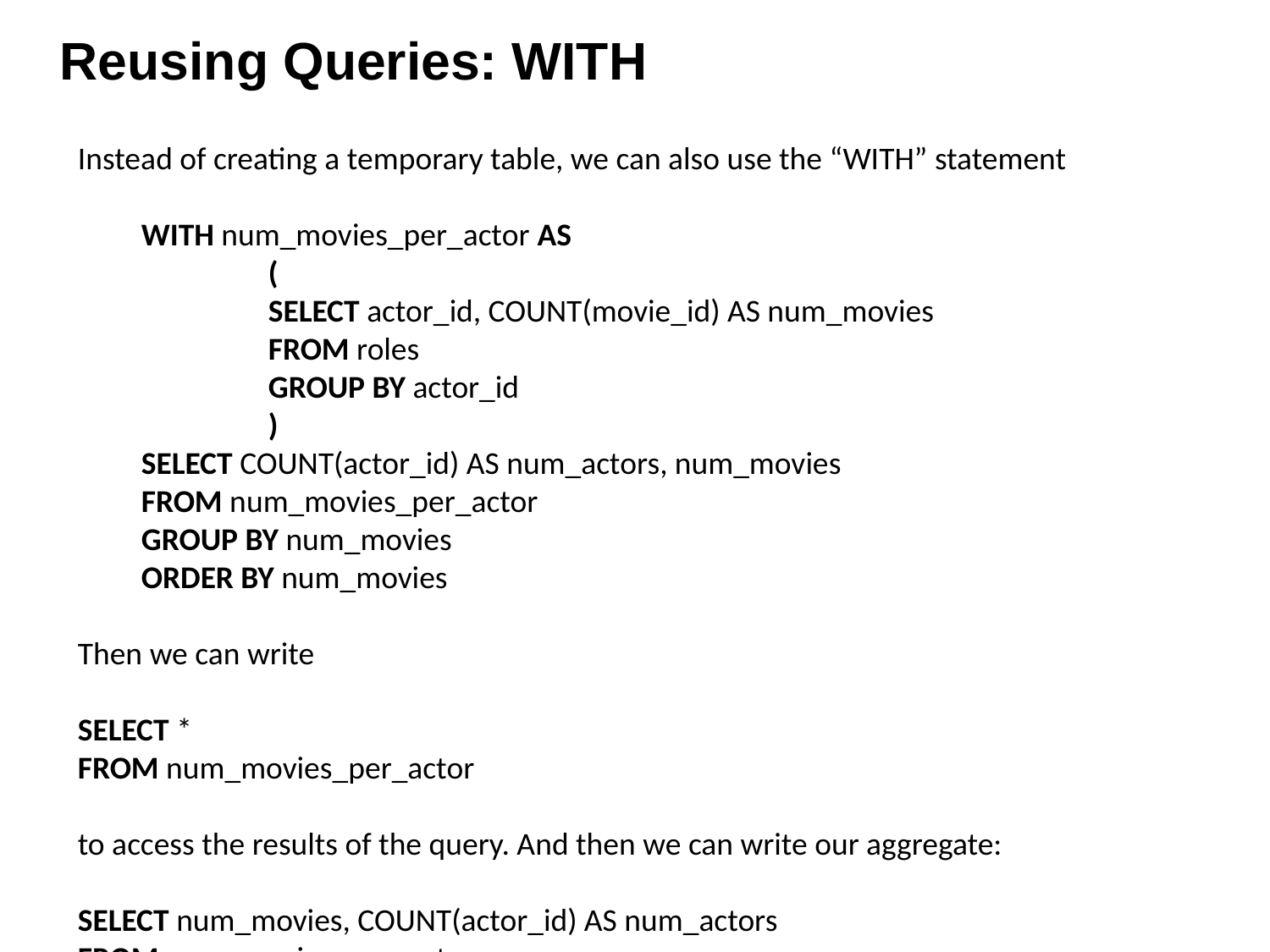

Reusing Queries: WITH
Instead of creating a temporary table, we can also use the “WITH” statement

WITH num_movies_per_actor AS
	(
	SELECT actor_id, COUNT(movie_id) AS num_movies
	FROM roles
	GROUP BY actor_id
	)
SELECT COUNT(actor_id) AS num_actors, num_movies
FROM num_movies_per_actor
GROUP BY num_movies
ORDER BY num_movies
Then we can write

SELECT *
FROM num_movies_per_actor
to access the results of the query. And then we can write our aggregate:
SELECT num_movies, COUNT(actor_id) AS num_actors
FROM num_movies_per_actor
GROUP BY num_movies